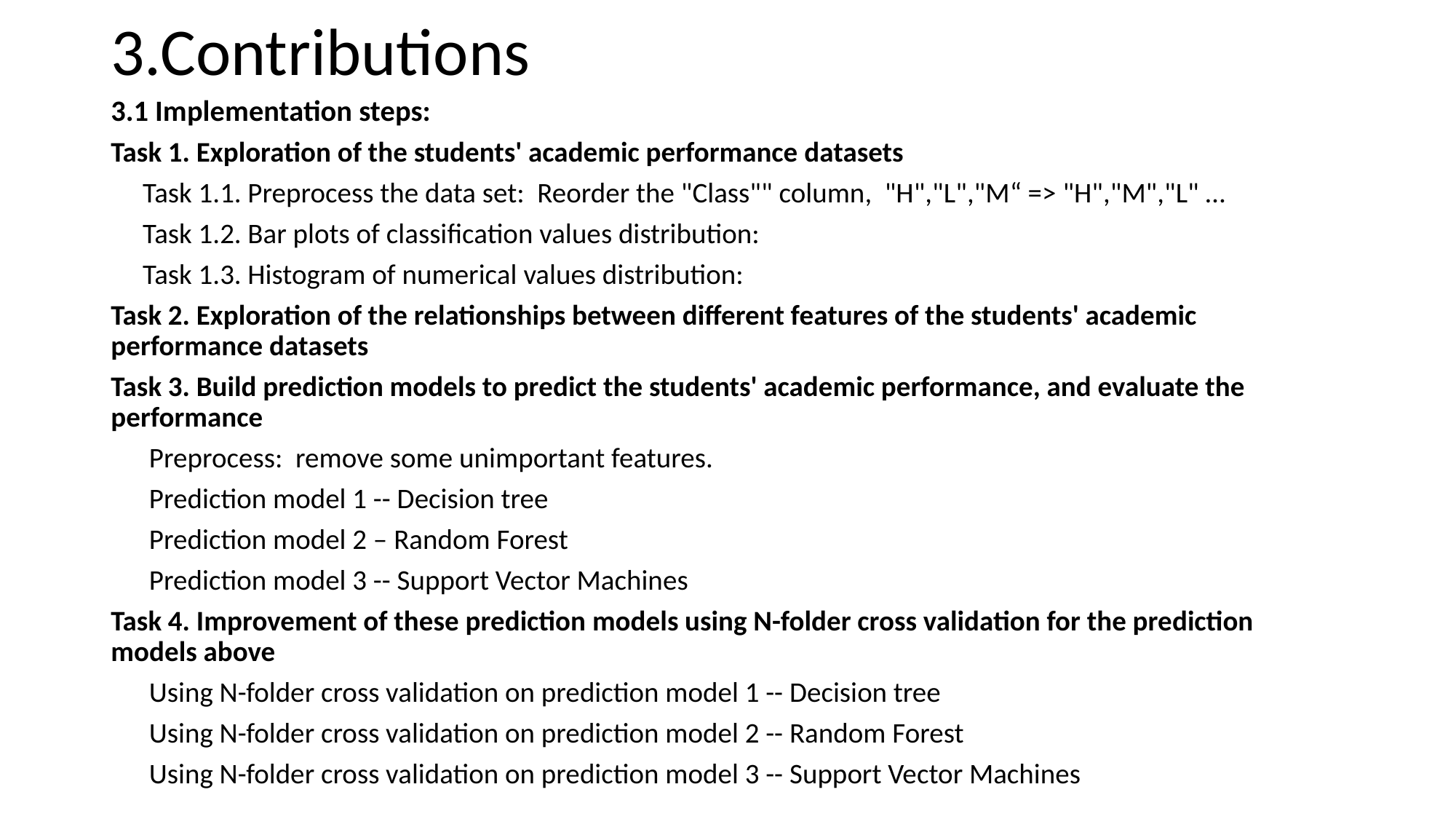

# 3.Contributions
3.1 Implementation steps:
Task 1. Exploration of the students' academic performance datasets
     Task 1.1. Preprocess the data set:  Reorder the "Class"" column,  "H","L","M“ => "H","M","L" …
     Task 1.2. Bar plots of classification values distribution:
     Task 1.3. Histogram of numerical values distribution:
Task 2. Exploration of the relationships between different features of the students' academic performance datasets
Task 3. Build prediction models to predict the students' academic performance, and evaluate the performance
      Preprocess:  remove some unimportant features.
      Prediction model 1 -- Decision tree
      Prediction model 2 – Random Forest
      Prediction model 3 -- Support Vector Machines
Task 4. Improvement of these prediction models using N-folder cross validation for the prediction models above
      Using N-folder cross validation on prediction model 1 -- Decision tree
      Using N-folder cross validation on prediction model 2 -- Random Forest
      Using N-folder cross validation on prediction model 3 -- Support Vector Machines